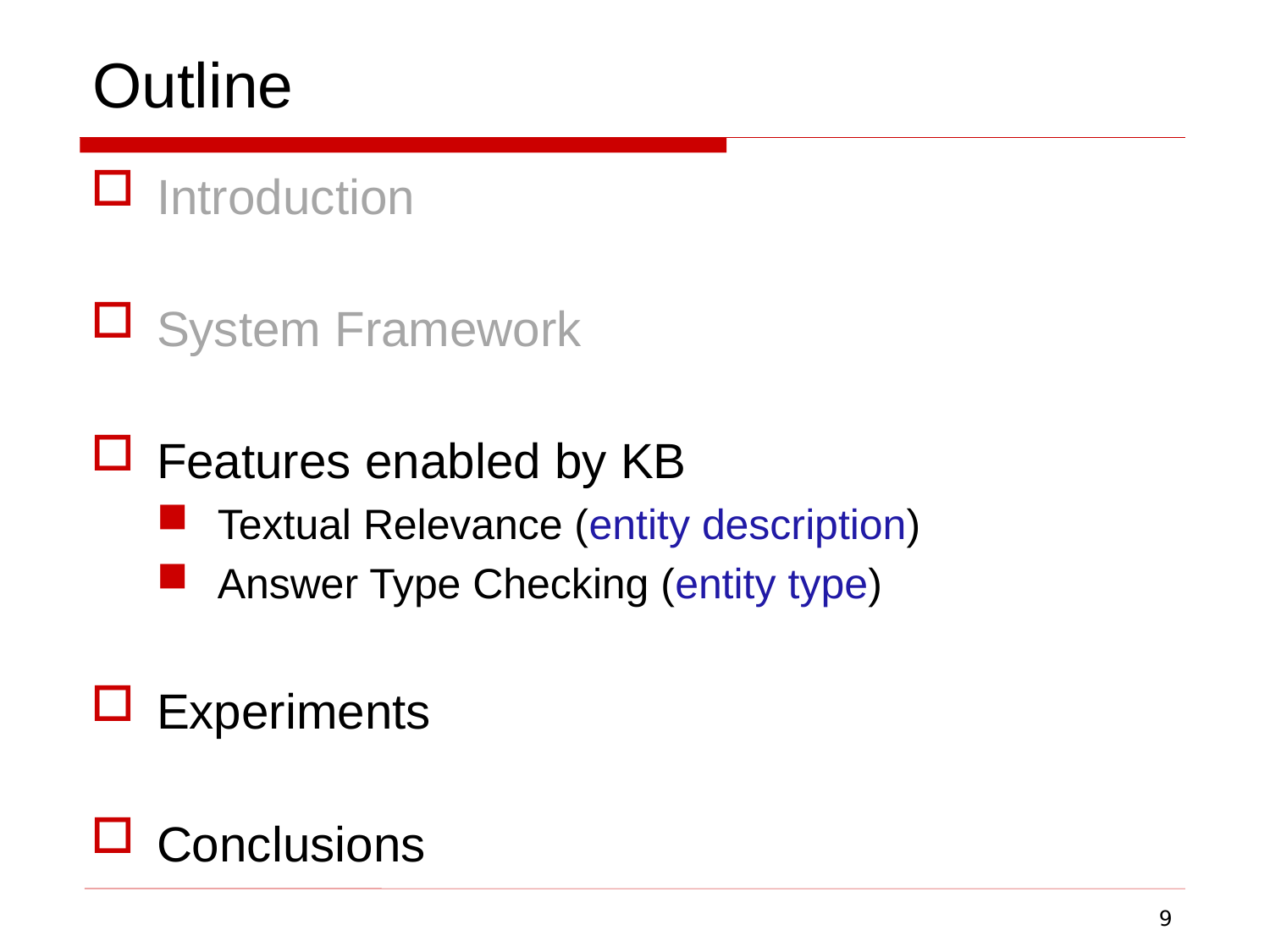

# Outline
Introduction

System Framework

Features enabled by KB
Textual Relevance (entity description)
Answer Type Checking (entity type)

Experiments

Conclusions
9